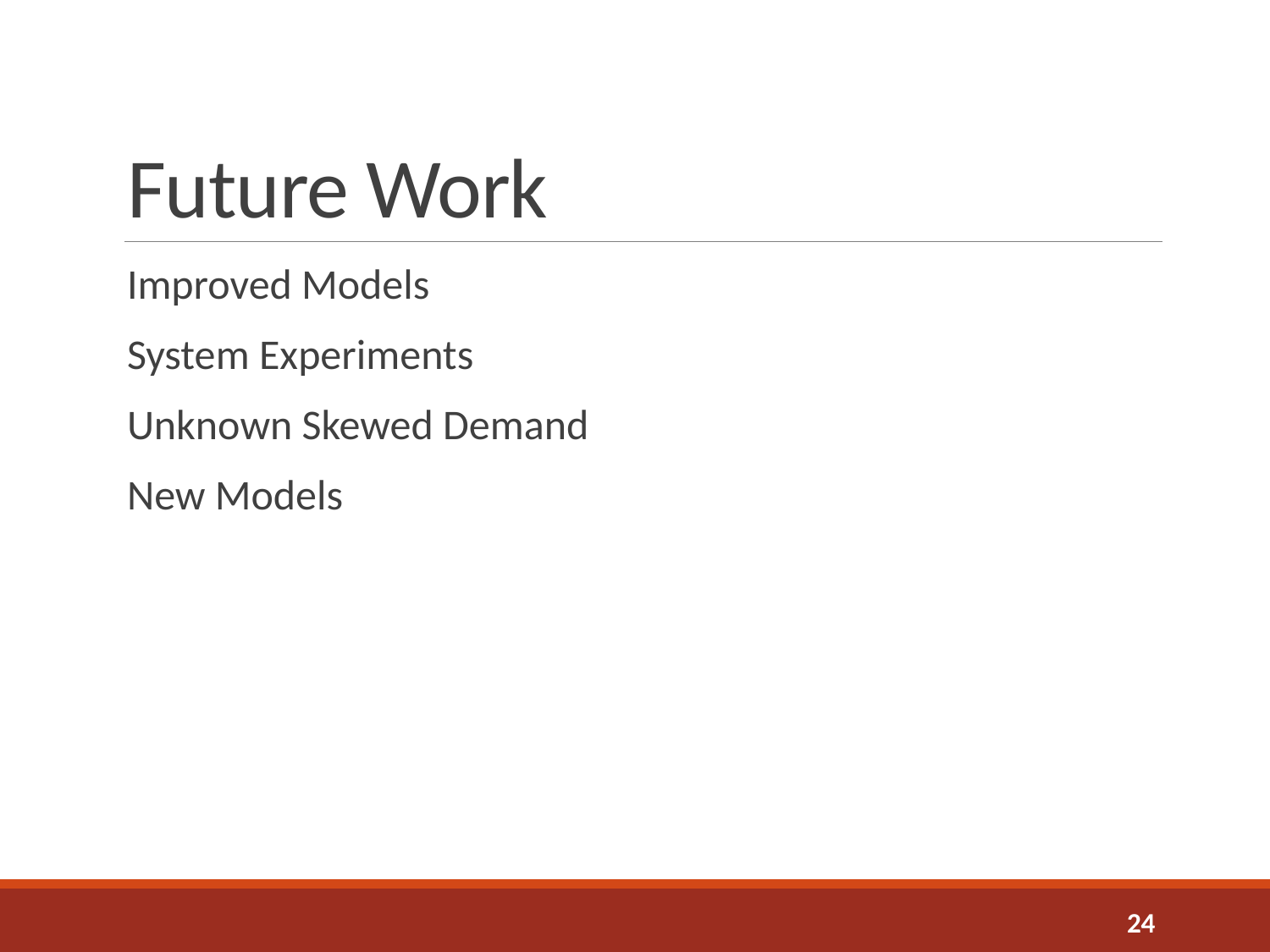

# Future Work
Improved Models
System Experiments
Unknown Skewed Demand
New Models

24